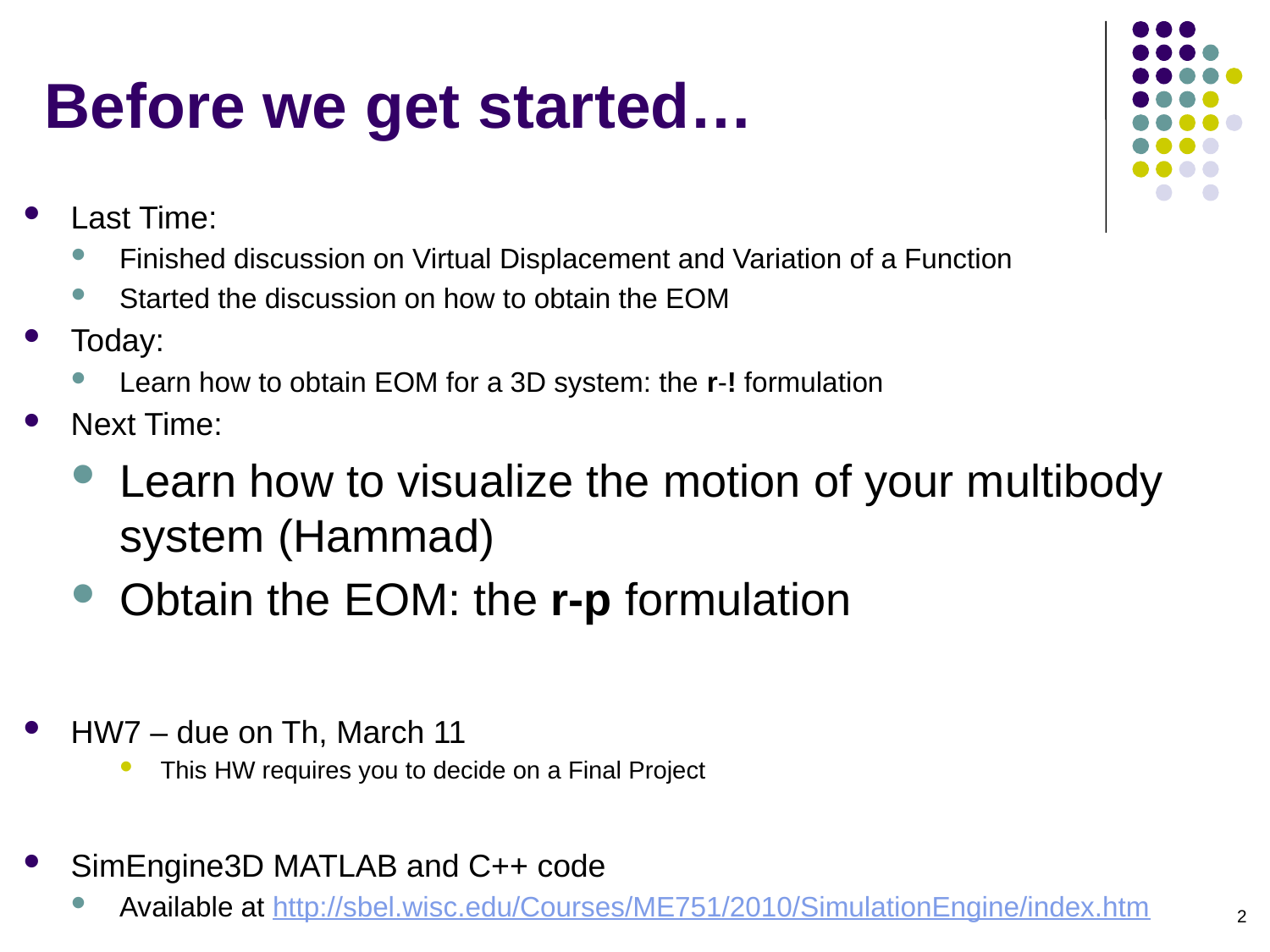

# Before we get started…
Last Time:
Finished discussion on Virtual Displacement and Variation of a Function
Started the discussion on how to obtain the EOM
Today:
Learn how to obtain EOM for a 3D system: the r-! formulation
Next Time:
Learn how to visualize the motion of your multibody system (Hammad)
Obtain the EOM: the r-p formulation

HW7 – due on Th, March 11
This HW requires you to decide on a Final Project

SimEngine3D MATLAB and C++ code
Available at http://sbel.wisc.edu/Courses/ME751/2010/SimulationEngine/index.htm

Forum up and running: http://sbel.wisc.edu/Forum/index.php?board=4.0
I’ll get M&M for mistakes you find in the notes, no more $.
2